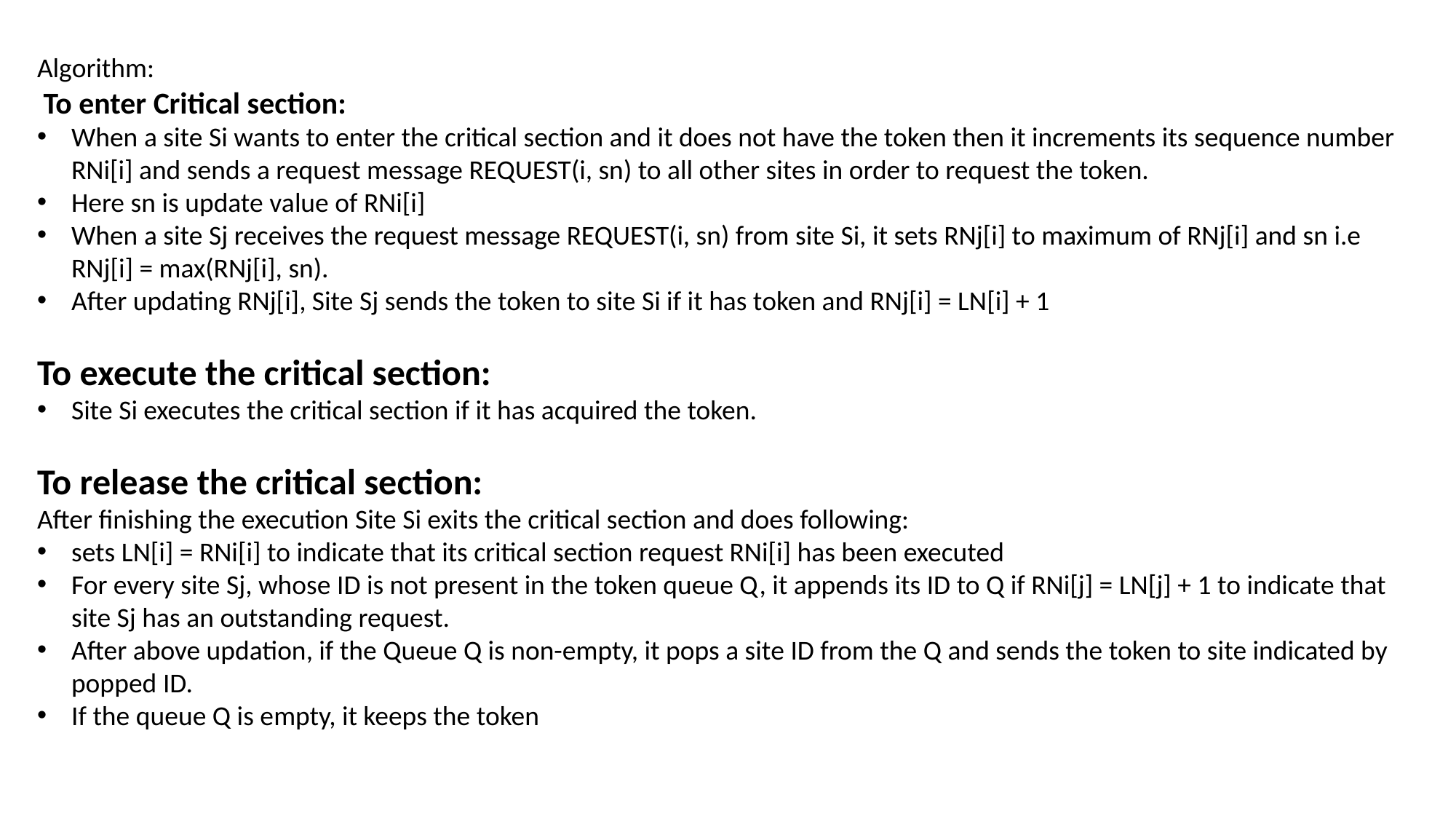

Algorithm:
 To enter Critical section:
When a site Si wants to enter the critical section and it does not have the token then it increments its sequence number RNi[i] and sends a request message REQUEST(i, sn) to all other sites in order to request the token.
Here sn is update value of RNi[i]
When a site Sj receives the request message REQUEST(i, sn) from site Si, it sets RNj[i] to maximum of RNj[i] and sn i.e RNj[i] = max(RNj[i], sn).
After updating RNj[i], Site Sj sends the token to site Si if it has token and RNj[i] = LN[i] + 1

To execute the critical section:
Site Si executes the critical section if it has acquired the token.

To release the critical section:
After finishing the execution Site Si exits the critical section and does following:
sets LN[i] = RNi[i] to indicate that its critical section request RNi[i] has been executed
For every site Sj, whose ID is not present in the token queue Q, it appends its ID to Q if RNi[j] = LN[j] + 1 to indicate that site Sj has an outstanding request.
After above updation, if the Queue Q is non-empty, it pops a site ID from the Q and sends the token to site indicated by popped ID.
If the queue Q is empty, it keeps the token